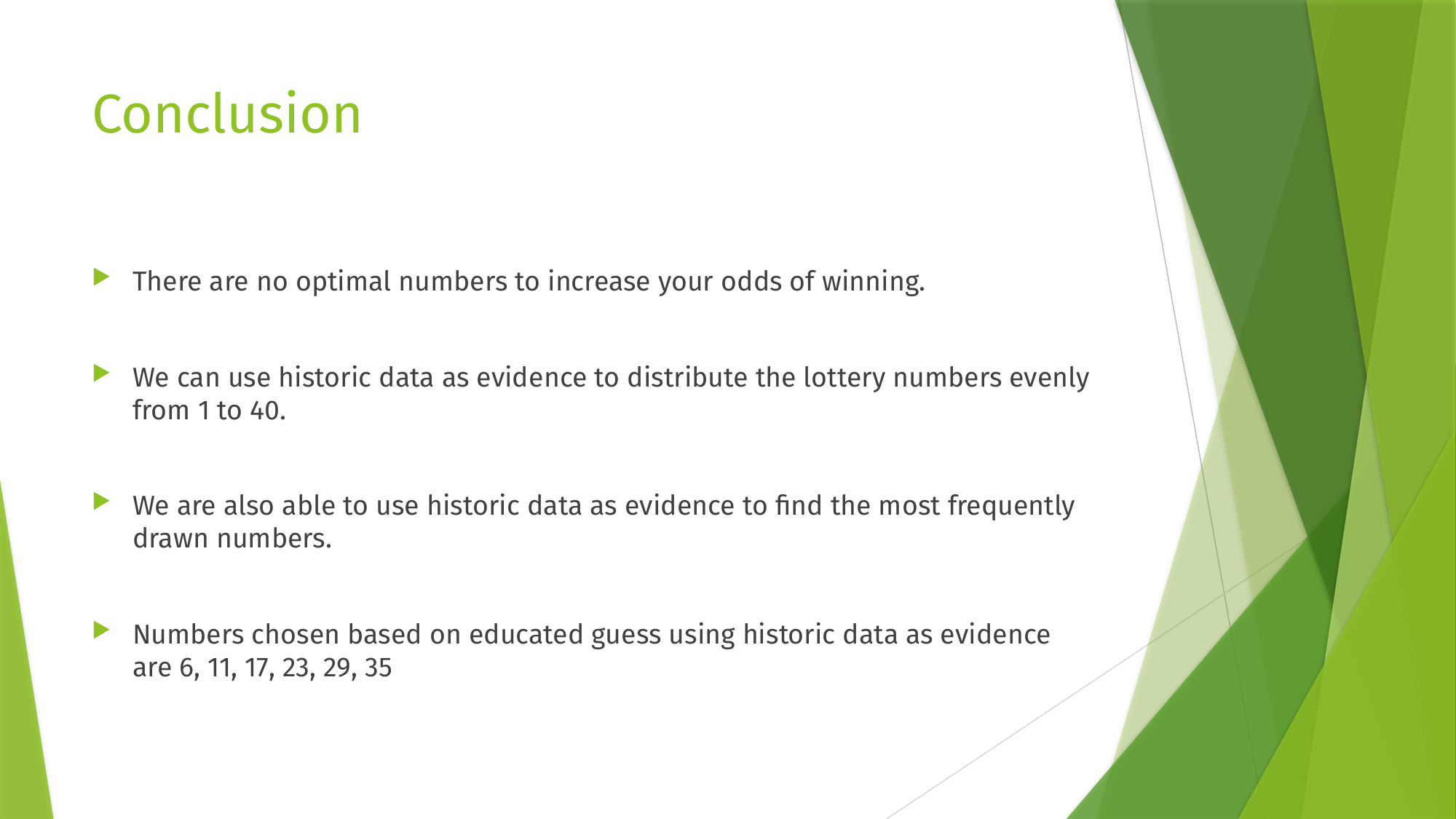

# Conclusion
There are no optimal numbers to increase your odds of winning.

We can use historic data as evidence to distribute the lottery numbers evenly from 1 to 40.

We are also able to use historic data as evidence to find the most frequently drawn numbers.

Numbers chosen based on educated guess using historic data as evidence are 6, 11, 17, 23, 29, 35